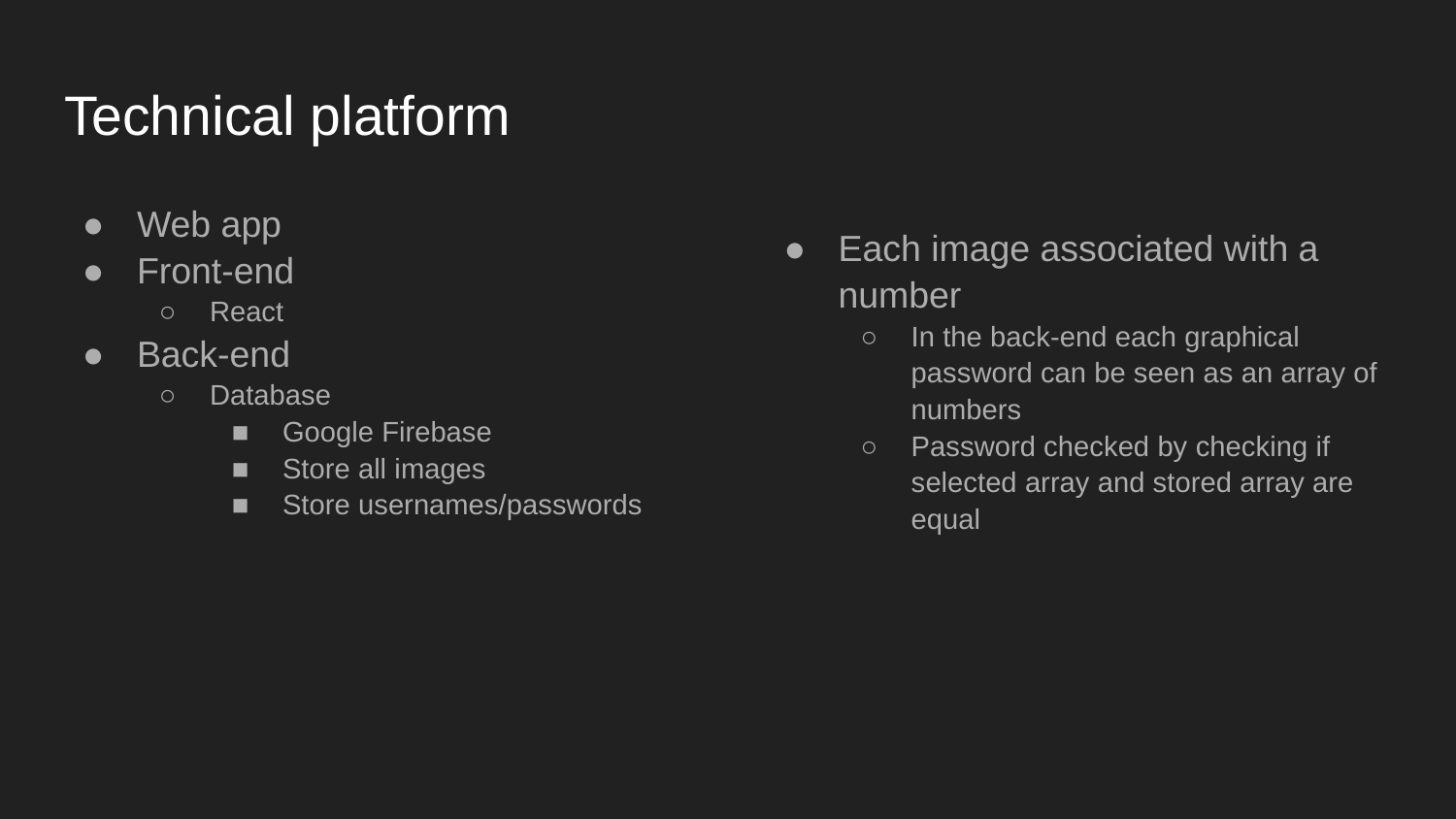

# Technical platform
Web app
Front-end
React
Back-end
Database
Google Firebase
Store all images
Store usernames/passwords

Each image associated with a number
In the back-end each graphical password can be seen as an array of numbers
Password checked by checking if selected array and stored array are equal